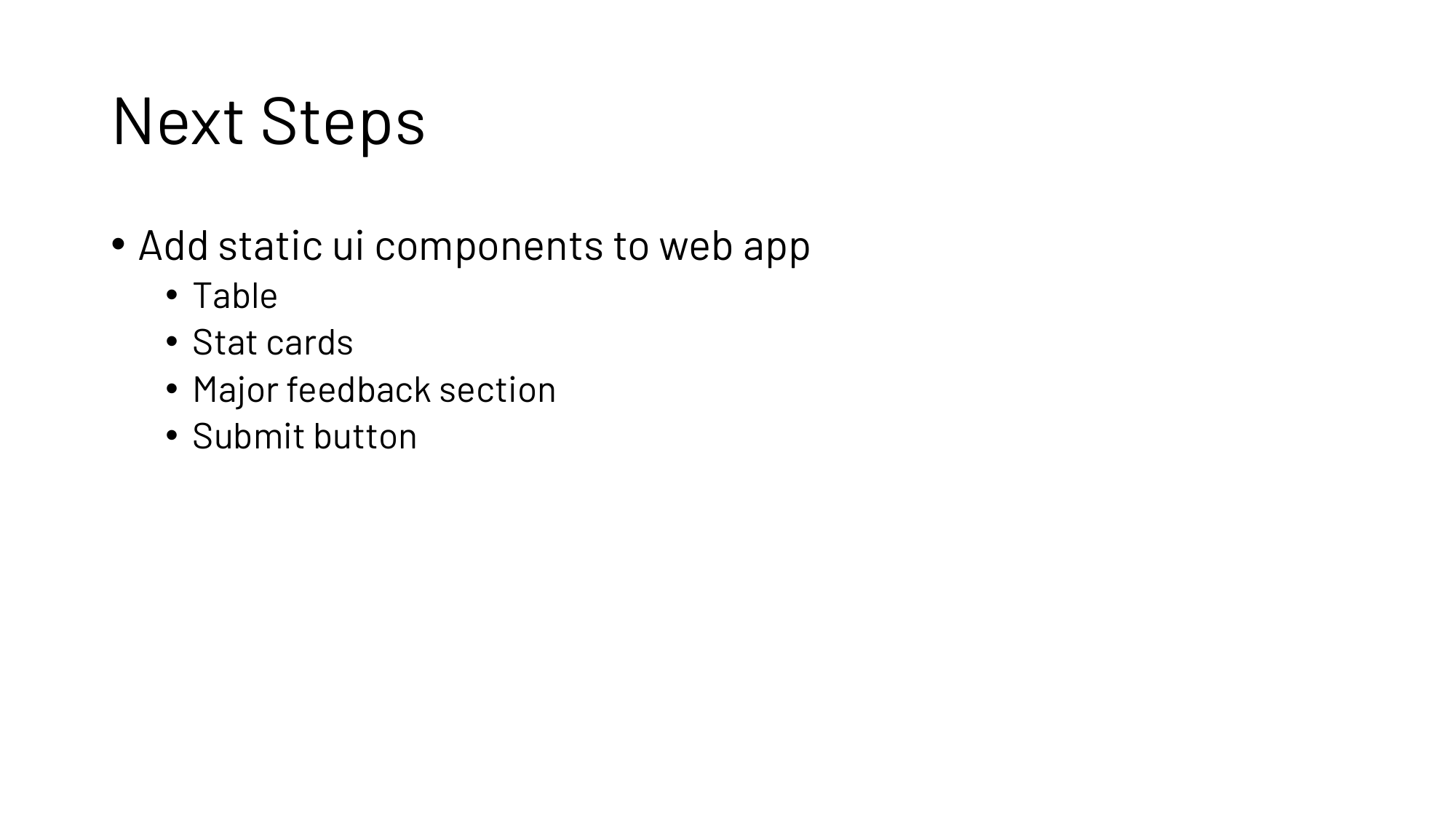

# Next Steps
Add static ui components to web app
Table
Stat cards
Major feedback section
Submit button